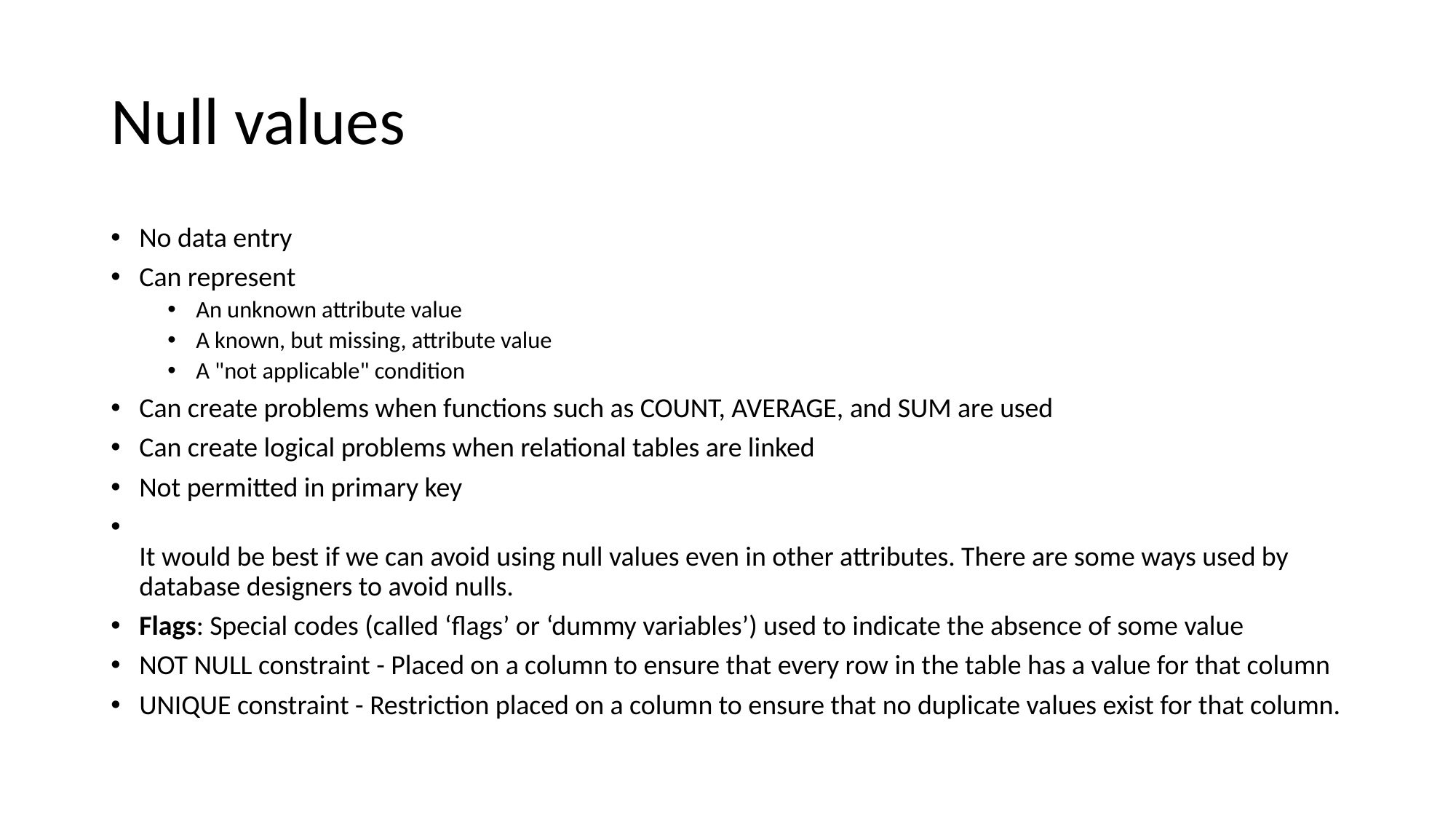

# Null values
No data entry
Can represent
An unknown attribute value
A known, but missing, attribute value
A "not applicable" condition
Can create problems when functions such as COUNT, AVERAGE, and SUM are used
Can create logical problems when relational tables are linked
Not permitted in primary key
It would be best if we can avoid using null values even in other attributes. There are some ways used by database designers to avoid nulls.
Flags: Special codes (called ‘flags’ or ‘dummy variables’) used to indicate the absence of some value
NOT NULL constraint - Placed on a column to ensure that every row in the table has a value for that column
UNIQUE constraint - Restriction placed on a column to ensure that no duplicate values exist for that column.